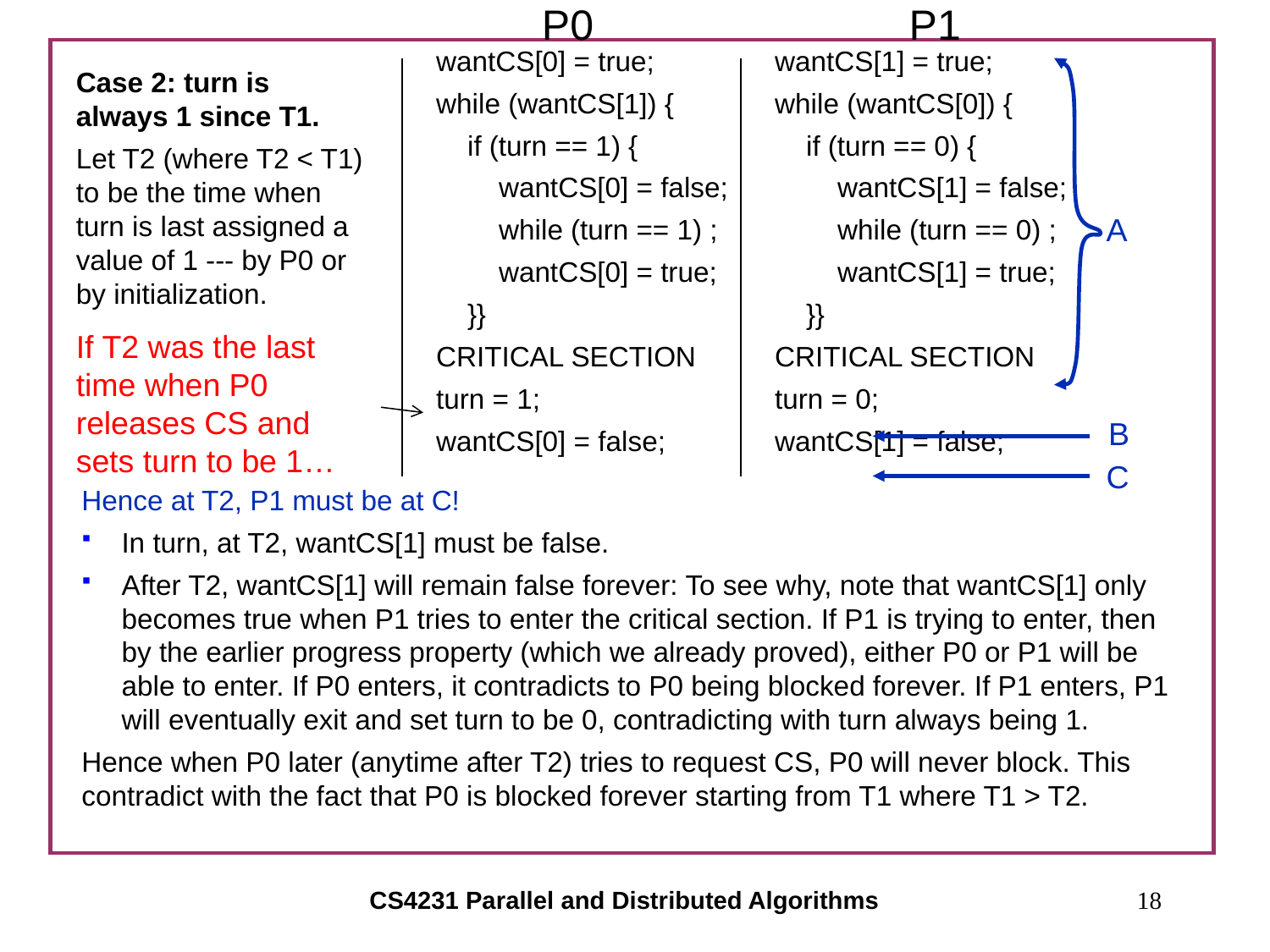

P0
P1
wantCS[0] = true;
while (wantCS[1]) {
    if (turn == 1) {
        wantCS[0] = false;
        while (turn == 1) ;
        wantCS[0] = true;
    }}
CRITICAL SECTION
turn = 1;
wantCS[0] = false;

wantCS[1] = true;
while (wantCS[0]) {
    if (turn == 0) {
        wantCS[1] = false;
        while (turn == 0) ;
        wantCS[1] = true;
    }}
CRITICAL SECTION
turn = 0;
wantCS[1] = false;

Case 2: turn is always 1 since T1.
Let T2 (where T2 < T1) to be the time when turn is last assigned a value of 1 --- by P0 or by initialization.
A
If T2 was the last time when P0 releases CS and sets turn to be 1…
B

C
Hence at T2, P1 must be at C!
In turn, at T2, wantCS[1] must be false.
After T2, wantCS[1] will remain false forever: To see why, note that wantCS[1] only becomes true when P1 tries to enter the critical section. If P1 is trying to enter, then by the earlier progress property (which we already proved), either P0 or P1 will be able to enter. If P0 enters, it contradicts to P0 being blocked forever. If P1 enters, P1 will eventually exit and set turn to be 0, contradicting with turn always being 1.
Hence when P0 later (anytime after T2) tries to request CS, P0 will never block. This contradict with the fact that P0 is blocked forever starting from T1 where T1 > T2.

CS4231 Parallel and Distributed Algorithms
18